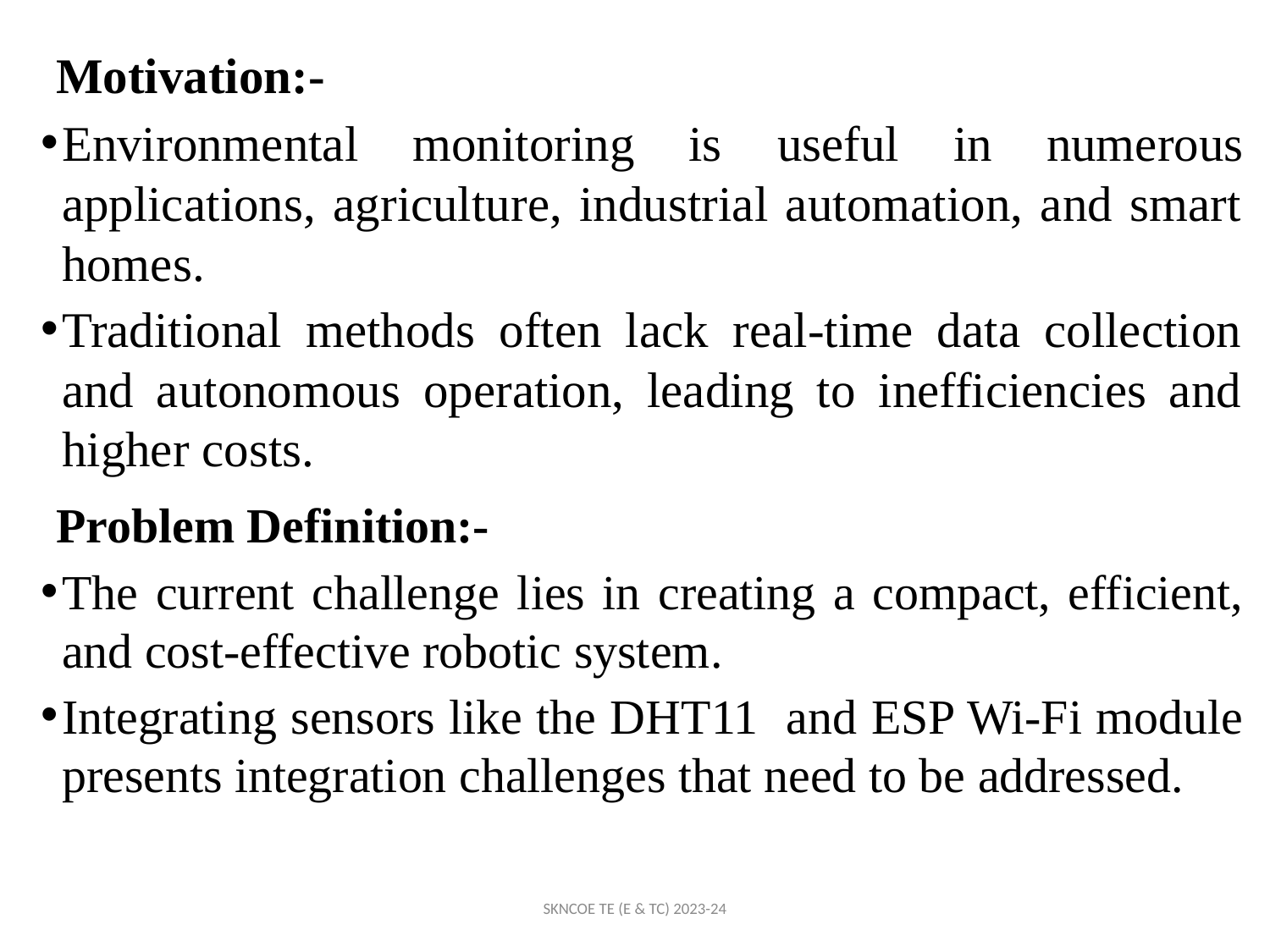

Motivation:-
Environmental monitoring is useful in numerous applications, agriculture, industrial automation, and smart homes.
Traditional methods often lack real-time data collection and autonomous operation, leading to inefficiencies and higher costs.
 Problem Definition:-
The current challenge lies in creating a compact, efficient, and cost-effective robotic system.
Integrating sensors like the DHT11  and ESP Wi-Fi module presents integration challenges that need to be addressed.

SKNCOE TE (E & TC) 2023-24
6